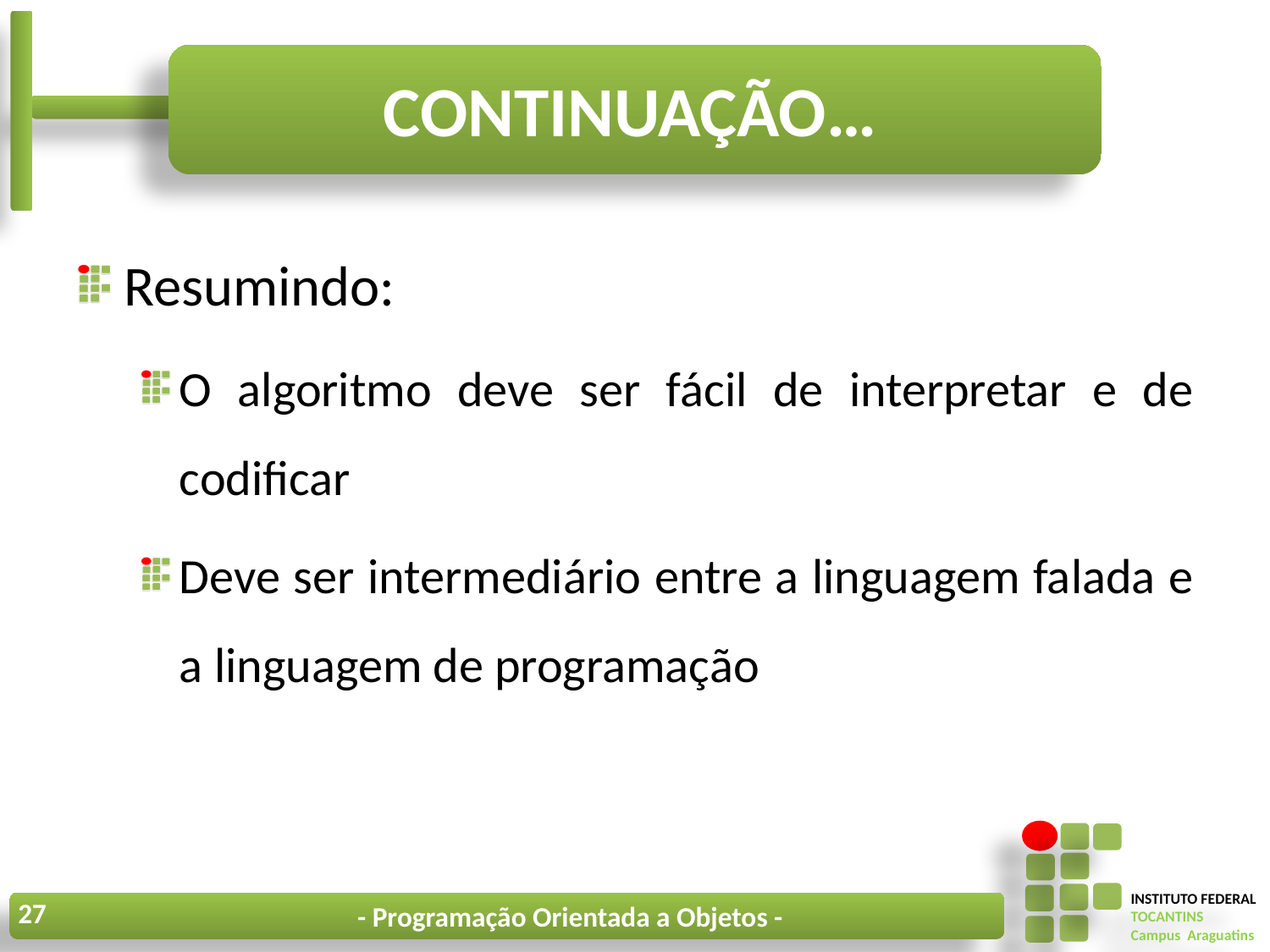

# Continuação…
Resumindo:
O algoritmo deve ser fácil de interpretar e de codificar
Deve ser intermediário entre a linguagem falada e a linguagem de programação
27